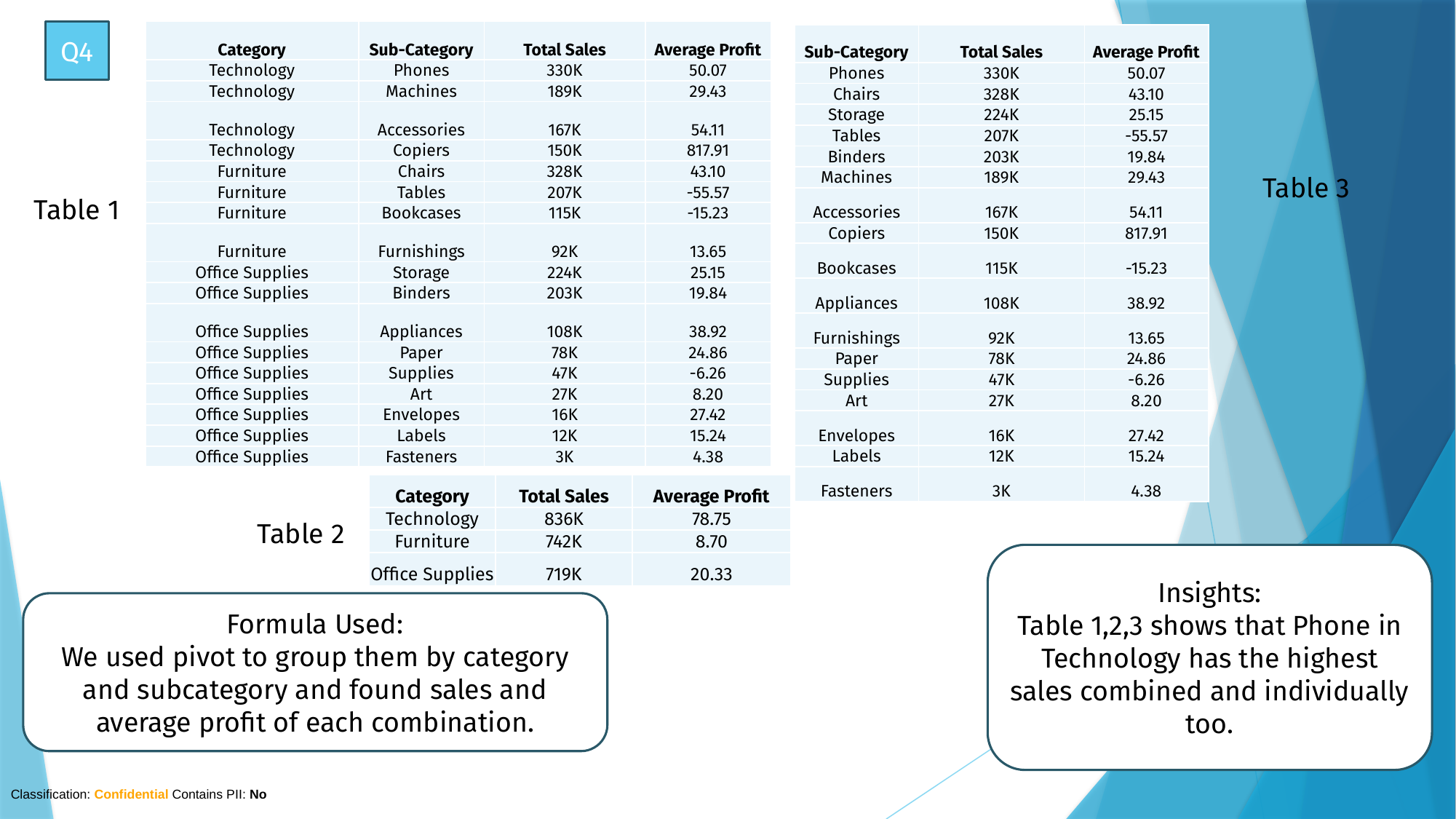

| Category | Sub-Category | Total Sales | Average Profit |
| --- | --- | --- | --- |
| Technology | Phones | 330K | 50.07 |
| Technology | Machines | 189K | 29.43 |
| Technology | Accessories | 167K | 54.11 |
| Technology | Copiers | 150K | 817.91 |
| Furniture | Chairs | 328K | 43.10 |
| Furniture | Tables | 207K | -55.57 |
| Furniture | Bookcases | 115K | -15.23 |
| Furniture | Furnishings | 92K | 13.65 |
| Office Supplies | Storage | 224K | 25.15 |
| Office Supplies | Binders | 203K | 19.84 |
| Office Supplies | Appliances | 108K | 38.92 |
| Office Supplies | Paper | 78K | 24.86 |
| Office Supplies | Supplies | 47K | -6.26 |
| Office Supplies | Art | 27K | 8.20 |
| Office Supplies | Envelopes | 16K | 27.42 |
| Office Supplies | Labels | 12K | 15.24 |
| Office Supplies | Fasteners | 3K | 4.38 |
Q4
| Sub-Category | Total Sales | Average Profit |
| --- | --- | --- |
| Phones | 330K | 50.07 |
| Chairs | 328K | 43.10 |
| Storage | 224K | 25.15 |
| Tables | 207K | -55.57 |
| Binders | 203K | 19.84 |
| Machines | 189K | 29.43 |
| Accessories | 167K | 54.11 |
| Copiers | 150K | 817.91 |
| Bookcases | 115K | -15.23 |
| Appliances | 108K | 38.92 |
| Furnishings | 92K | 13.65 |
| Paper | 78K | 24.86 |
| Supplies | 47K | -6.26 |
| Art | 27K | 8.20 |
| Envelopes | 16K | 27.42 |
| Labels | 12K | 15.24 |
| Fasteners | 3K | 4.38 |
Table 3
Table 1
| Category | Total Sales | Average Profit |
| --- | --- | --- |
| Technology | 836K | 78.75 |
| Furniture | 742K | 8.70 |
| Office Supplies | 719K | 20.33 |
Table 2
Insights:
Table 1,2,3 shows that Phone in Technology has the highest sales combined and individually too.
Formula Used:
We used pivot to group them by category and subcategory and found sales and average profit of each combination.